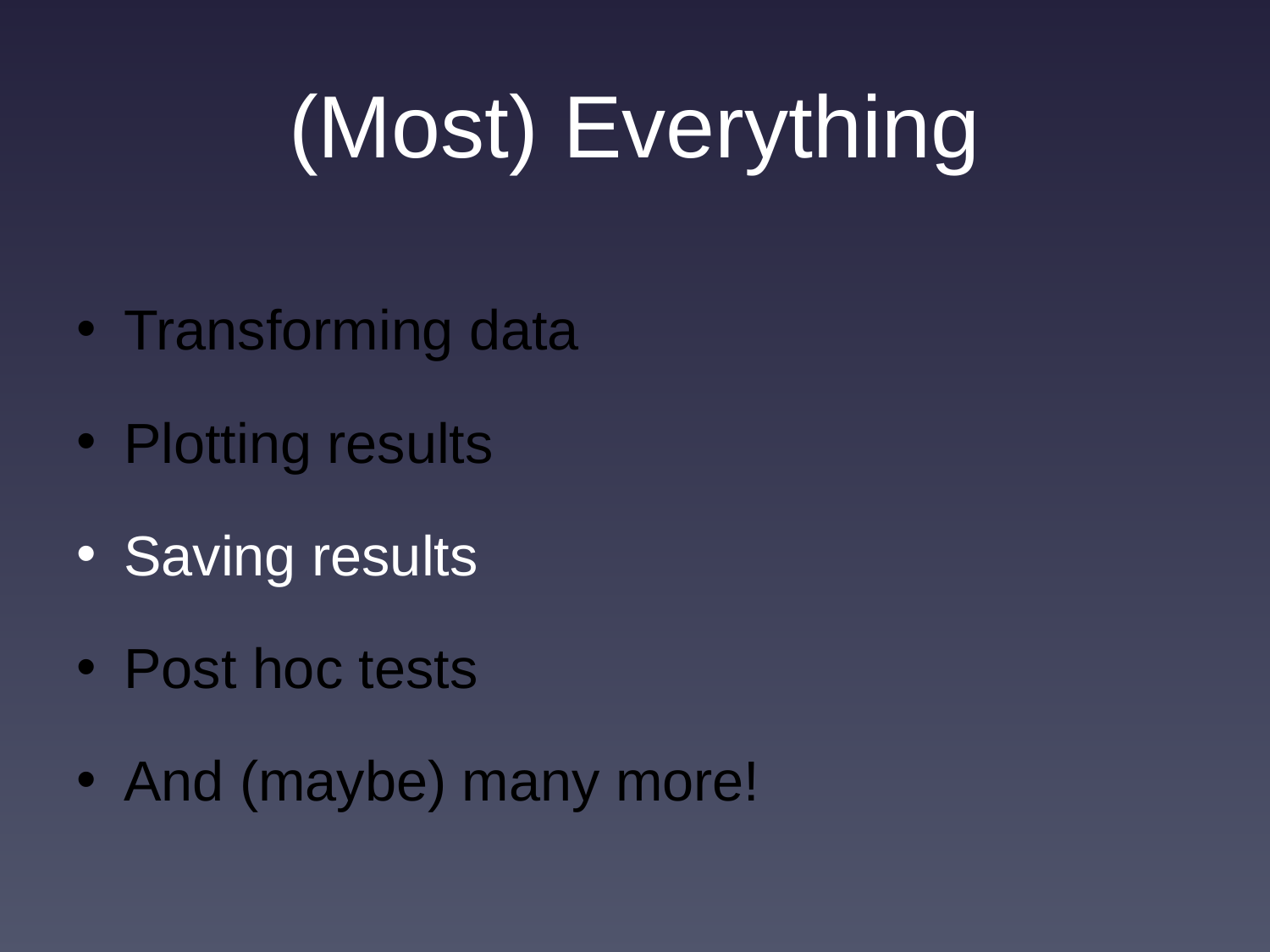

# (Most) Everything
Transforming data
Plotting results
Saving results
Post hoc tests
And (maybe) many more!